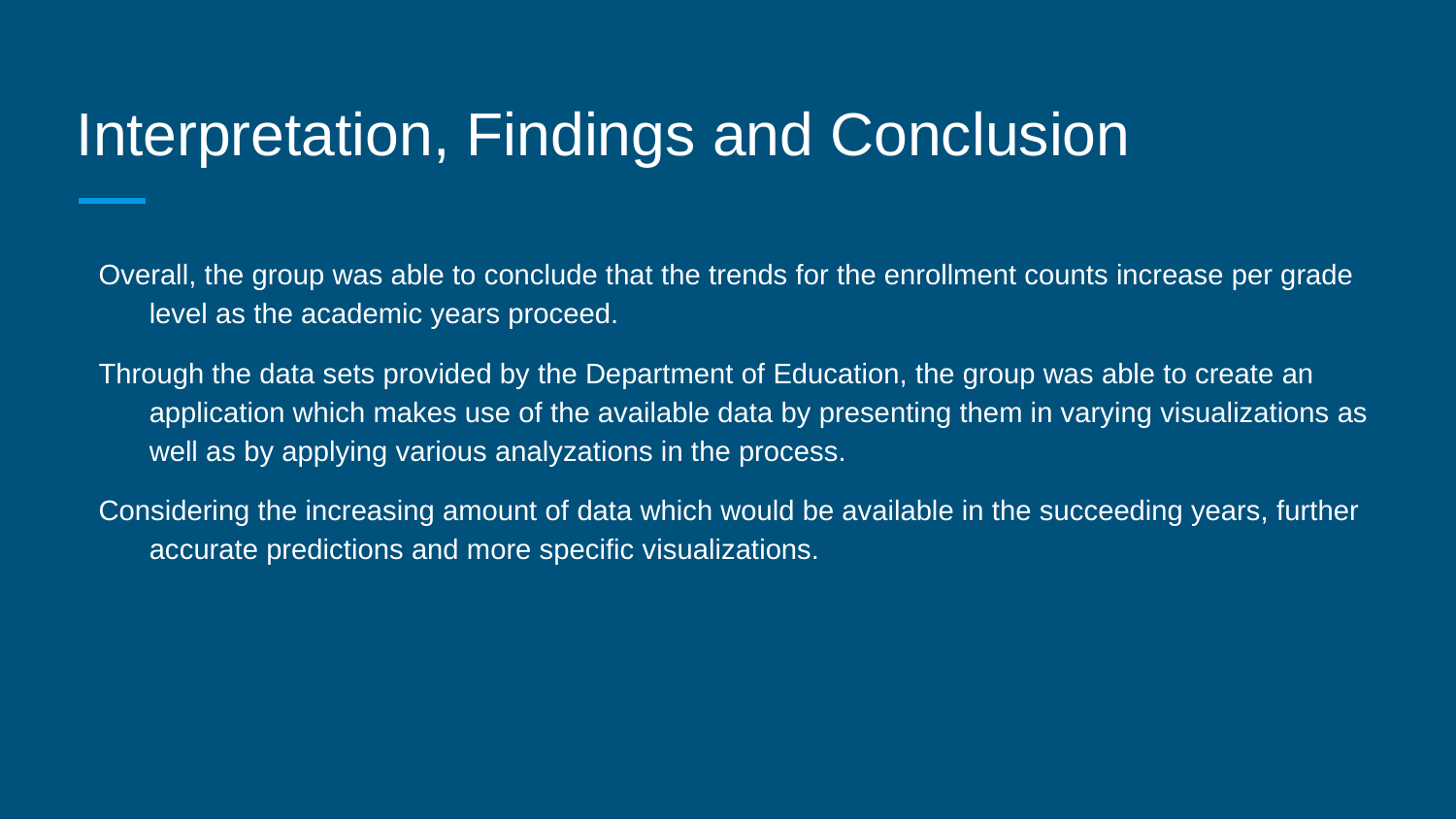

# Interpretation, Findings and Conclusion
Overall, the group was able to conclude that the trends for the enrollment counts increase per grade level as the academic years proceed.
Through the data sets provided by the Department of Education, the group was able to create an application which makes use of the available data by presenting them in varying visualizations as well as by applying various analyzations in the process.
Considering the increasing amount of data which would be available in the succeeding years, further accurate predictions and more specific visualizations.